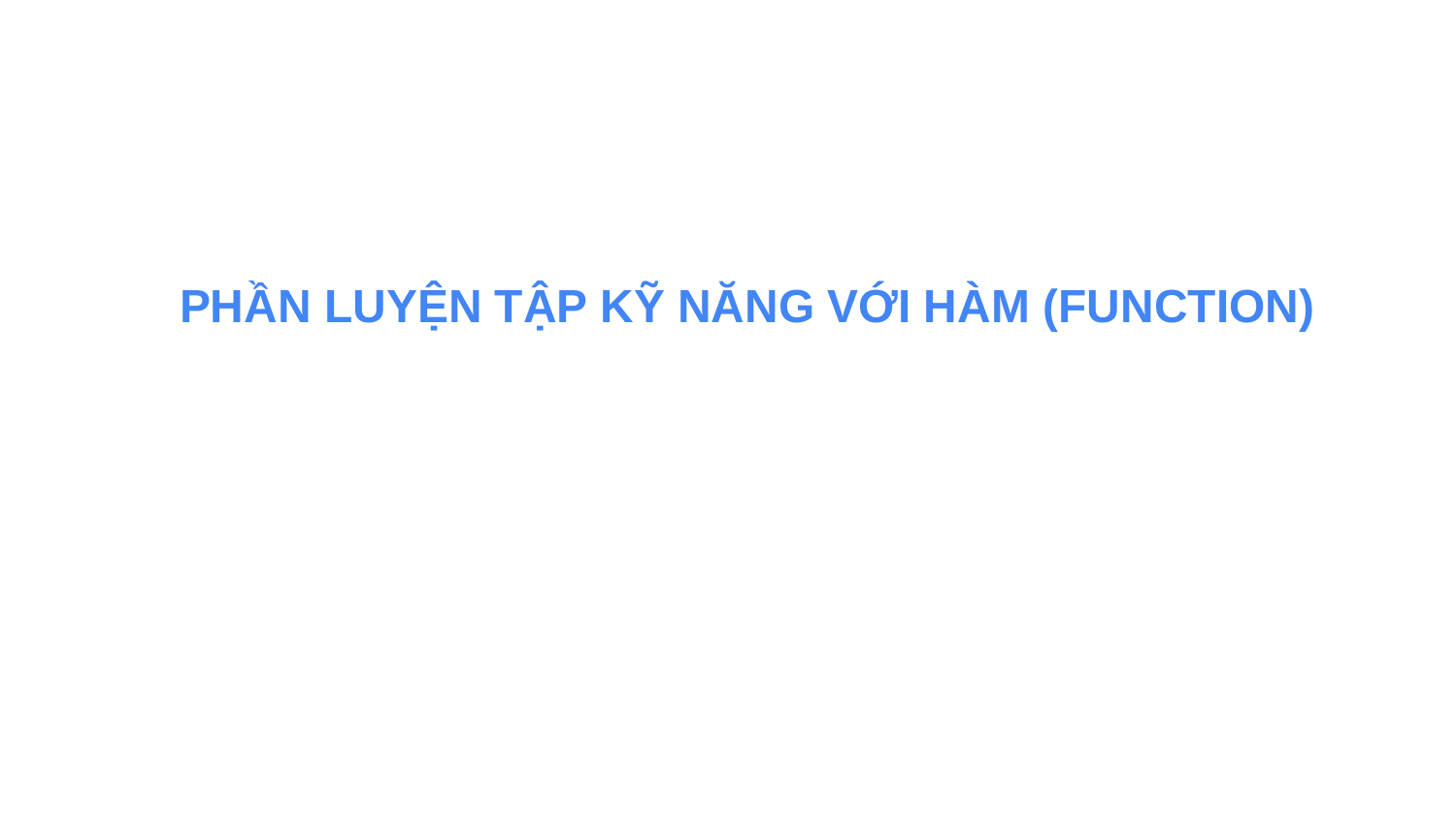

PHẦN LUYỆN TẬP KỸ NĂNG VỚI HÀM (FUNCTION)